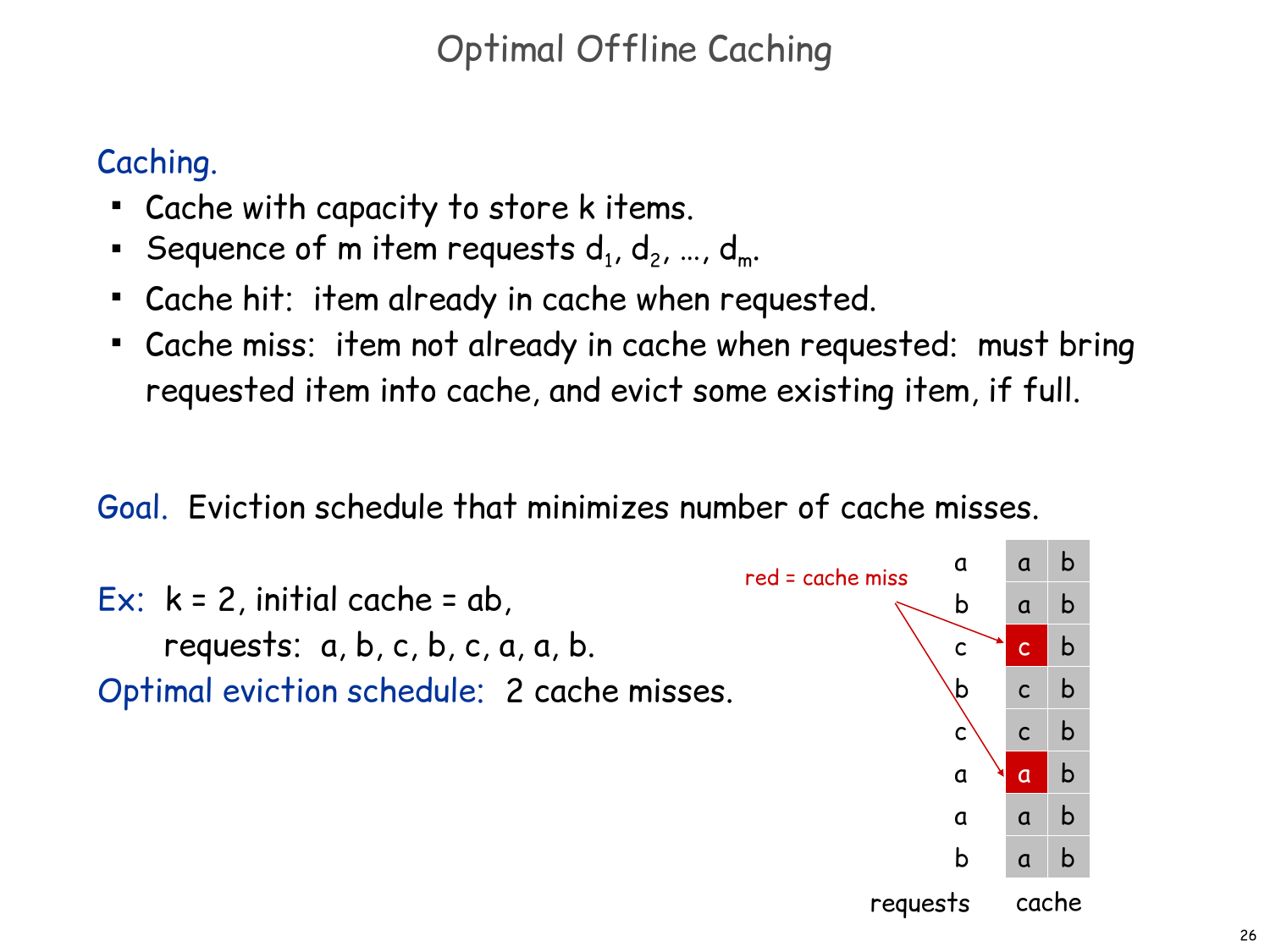

# Optimal Offline Caching
Caching.
Cache with capacity to store k items.
Sequence of m item requests d1, d2, …, dm.
Cache hit:  item already in cache when requested.
Cache miss:  item not already in cache when requested:  must bring requested item into cache, and evict some existing item, if full.

Goal.  Eviction schedule that minimizes number of cache misses.

Ex:  k = 2, initial cache = ab,
       requests:  a, b, c, b, c, a, a, b.
Optimal eviction schedule:  2 cache misses.
a
a
b
red = cache miss
b
a
b

c
c
b
b
c
b
c
c
b
a
a
b
a
a
b
b
a
b
cache
requests
26